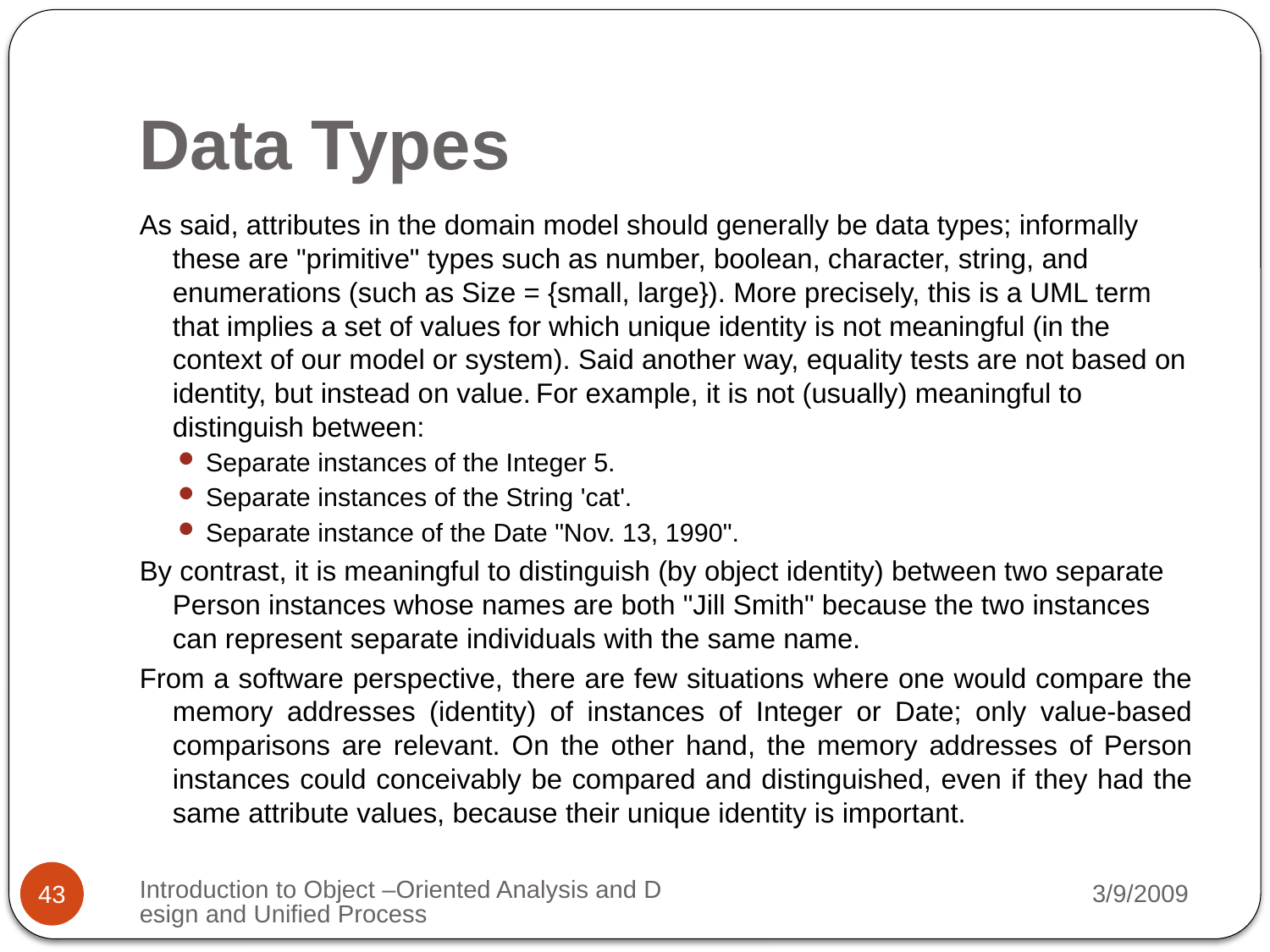

# Data Types
As said, attributes in the domain model should generally be data types; informally these are "primitive" types such as number, boolean, character, string, and enumerations (such as Size = {small, large}). More precisely, this is a UML term that implies a set of values for which unique identity is not meaningful (in the context of our model or system). Said another way, equality tests are not based on identity, but instead on value. For example, it is not (usually) meaningful to distinguish between:
Separate instances of the Integer 5.
Separate instances of the String 'cat'.
Separate instance of the Date "Nov. 13, 1990".
By contrast, it is meaningful to distinguish (by object identity) between two separate Person instances whose names are both "Jill Smith" because the two instances can represent separate individuals with the same name.
From a software perspective, there are few situations where one would compare the memory addresses (identity) of instances of Integer or Date; only value-based comparisons are relevant. On the other hand, the memory addresses of Person instances could conceivably be compared and distinguished, even if they had the same attribute values, because their unique identity is important.

Introduction to Object –Oriented Analysis and Design and Unified Process
3/9/2009
43